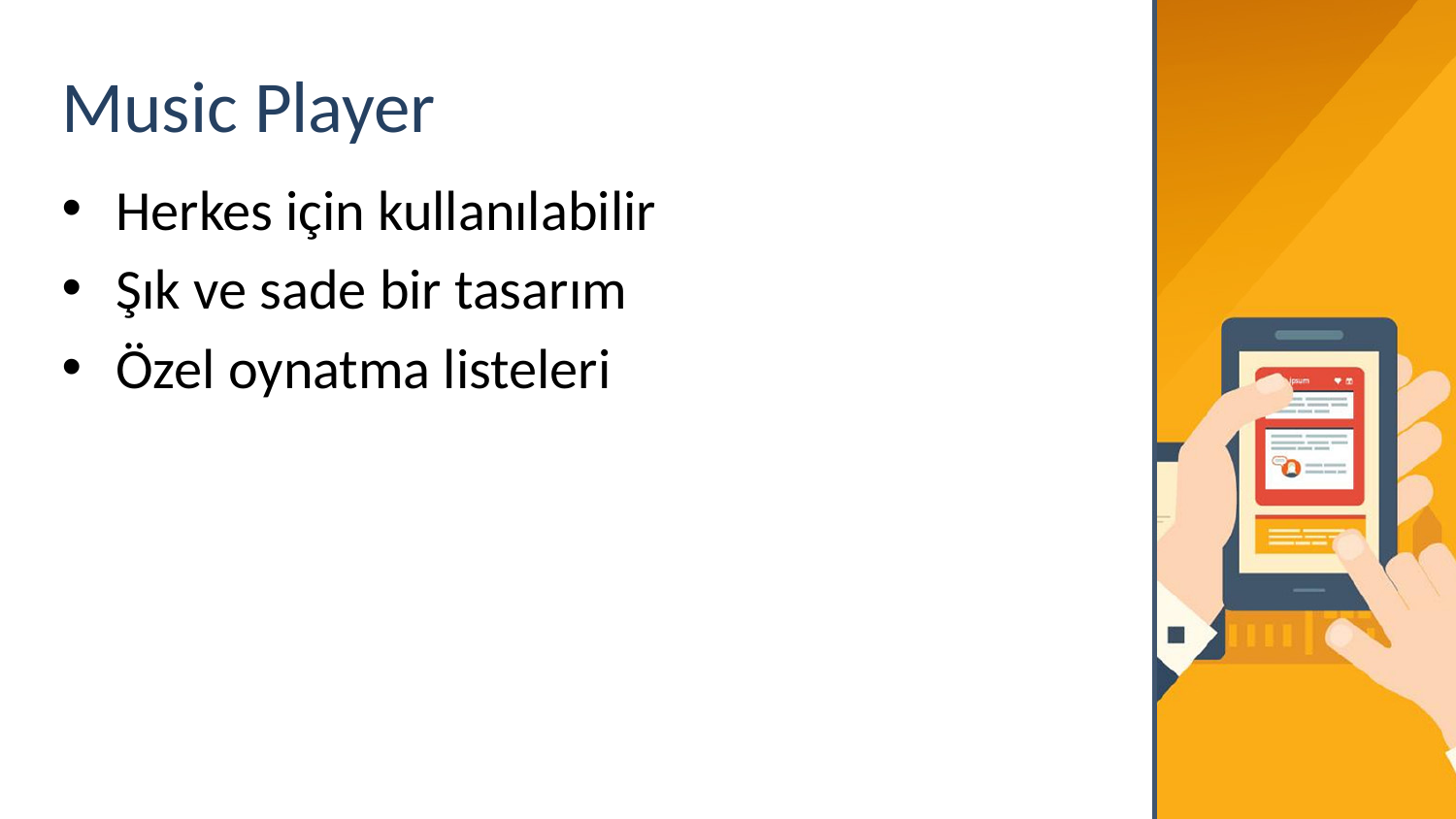

# Music Player
Herkes için kullanılabilir
Şık ve sade bir tasarım
Özel oynatma listeleri